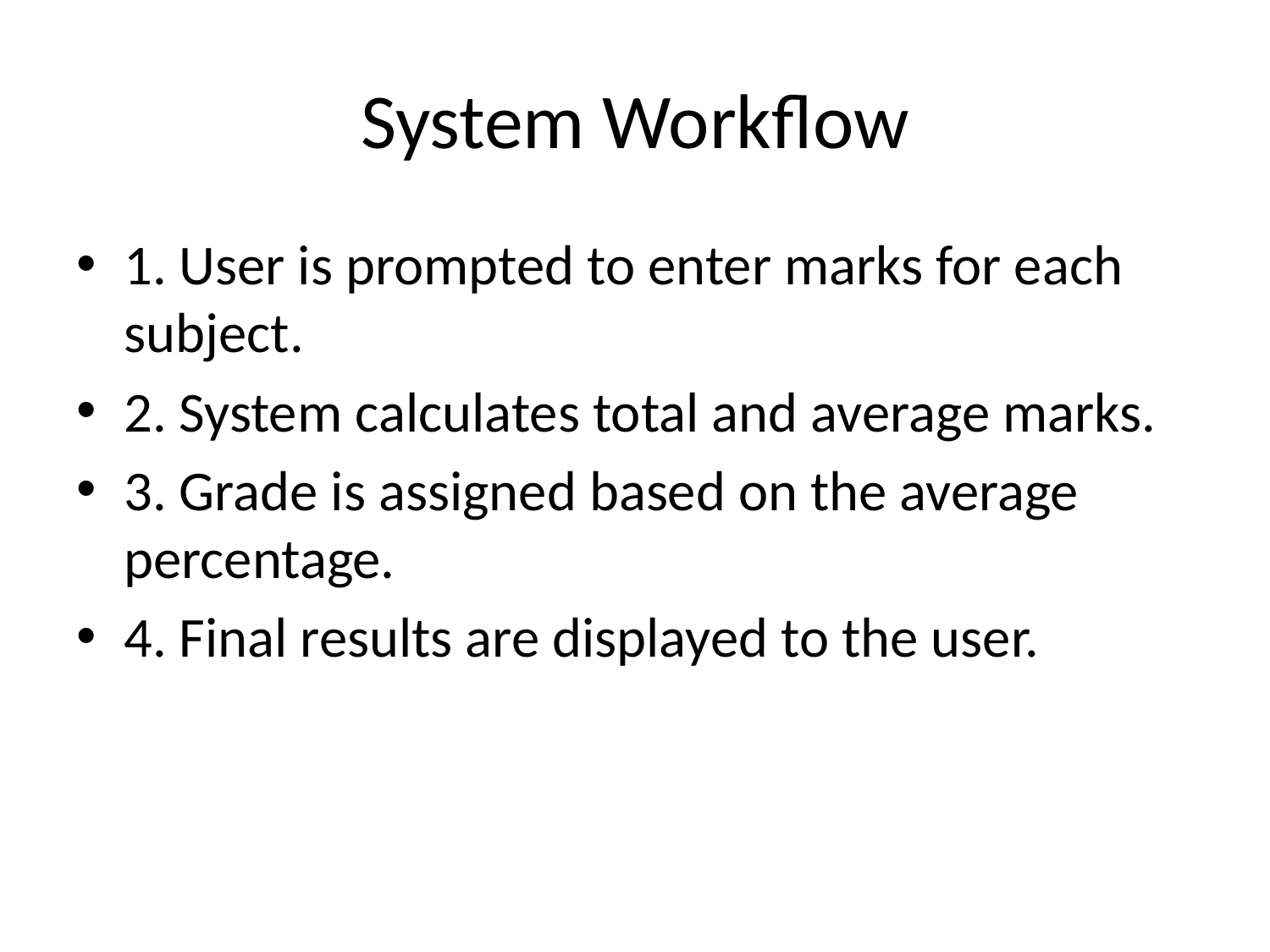

# System Workflow
1. User is prompted to enter marks for each subject.
2. System calculates total and average marks.
3. Grade is assigned based on the average percentage.
4. Final results are displayed to the user.